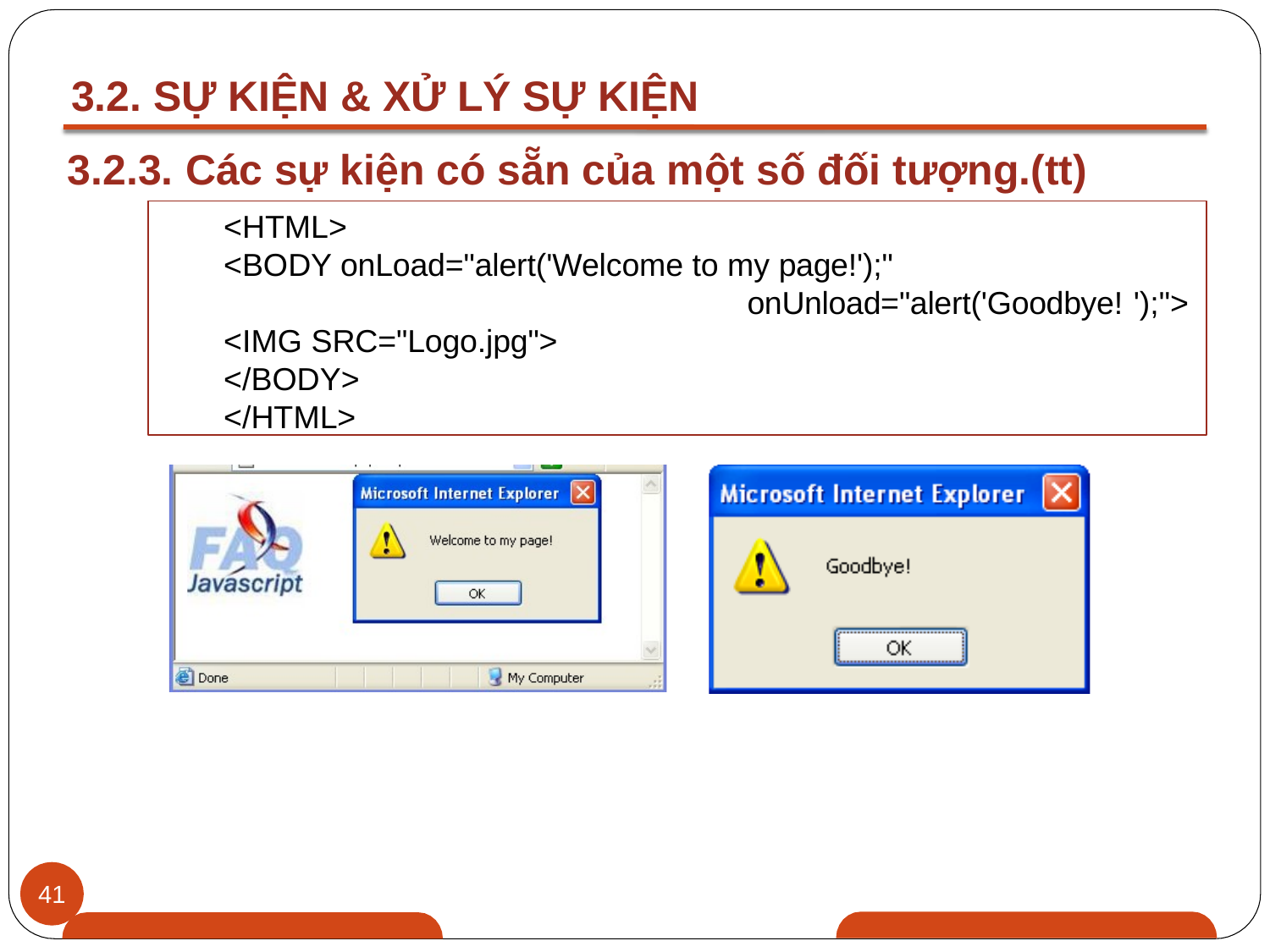

# 3.2. SỰ KIỆN & XỬ LÝ SỰ KIỆN

3.2.3. Các sự kiện có sẵn của một số đối tượng.(tt)
<HTML>
<BODY onLoad="alert('Welcome to my page!');"
onUnload="alert('Goodbye! ');">
<IMG SRC="Logo.jpg">
</BODY>
</HTML>

41